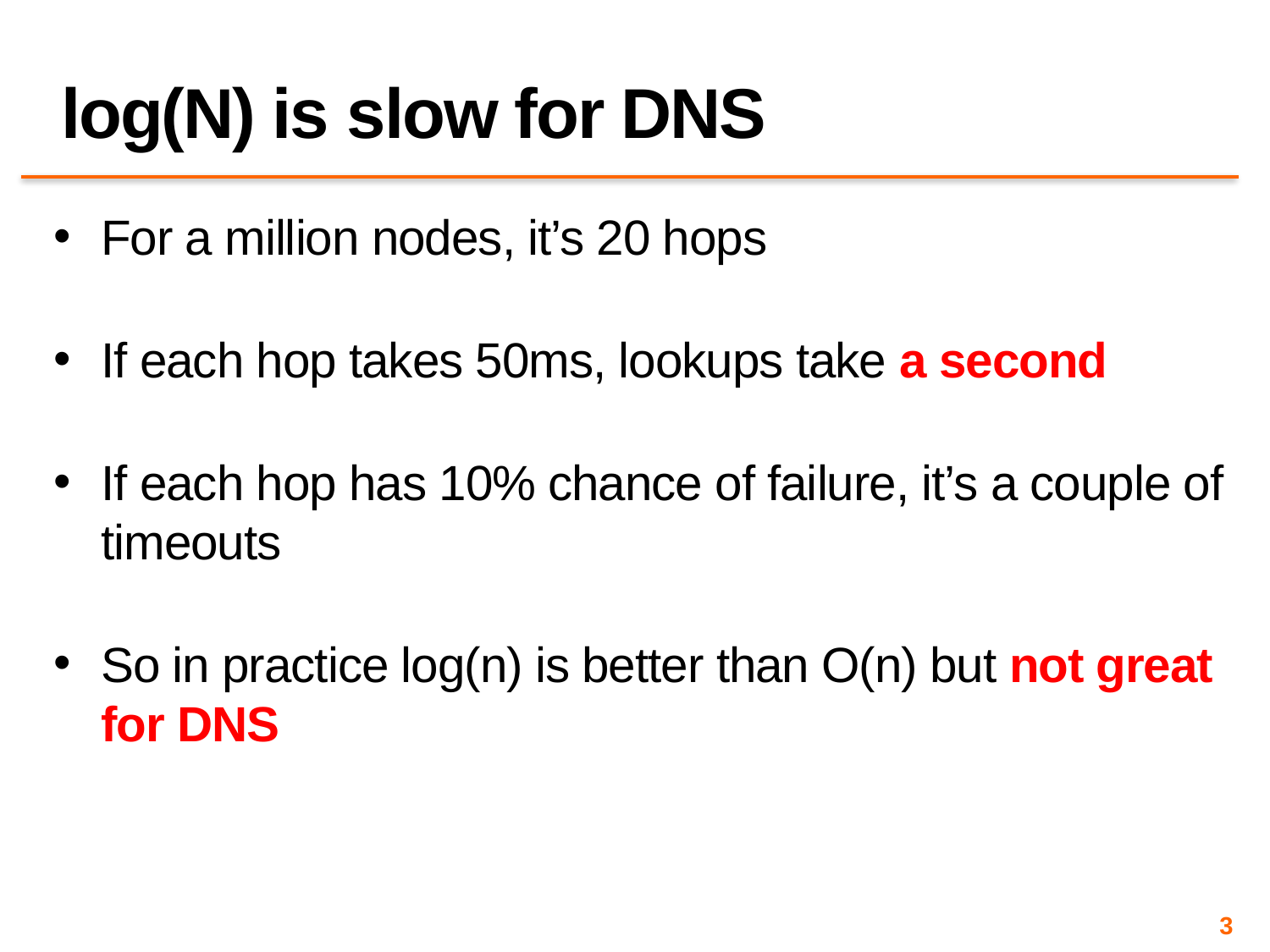

# log(N) is slow for DNS
For a million nodes, it’s 20 hops
If each hop takes 50ms, lookups take a second
If each hop has 10% chance of failure, it’s a couple of timeouts
So in practice log(n) is better than O(n) but not great for DNS
3